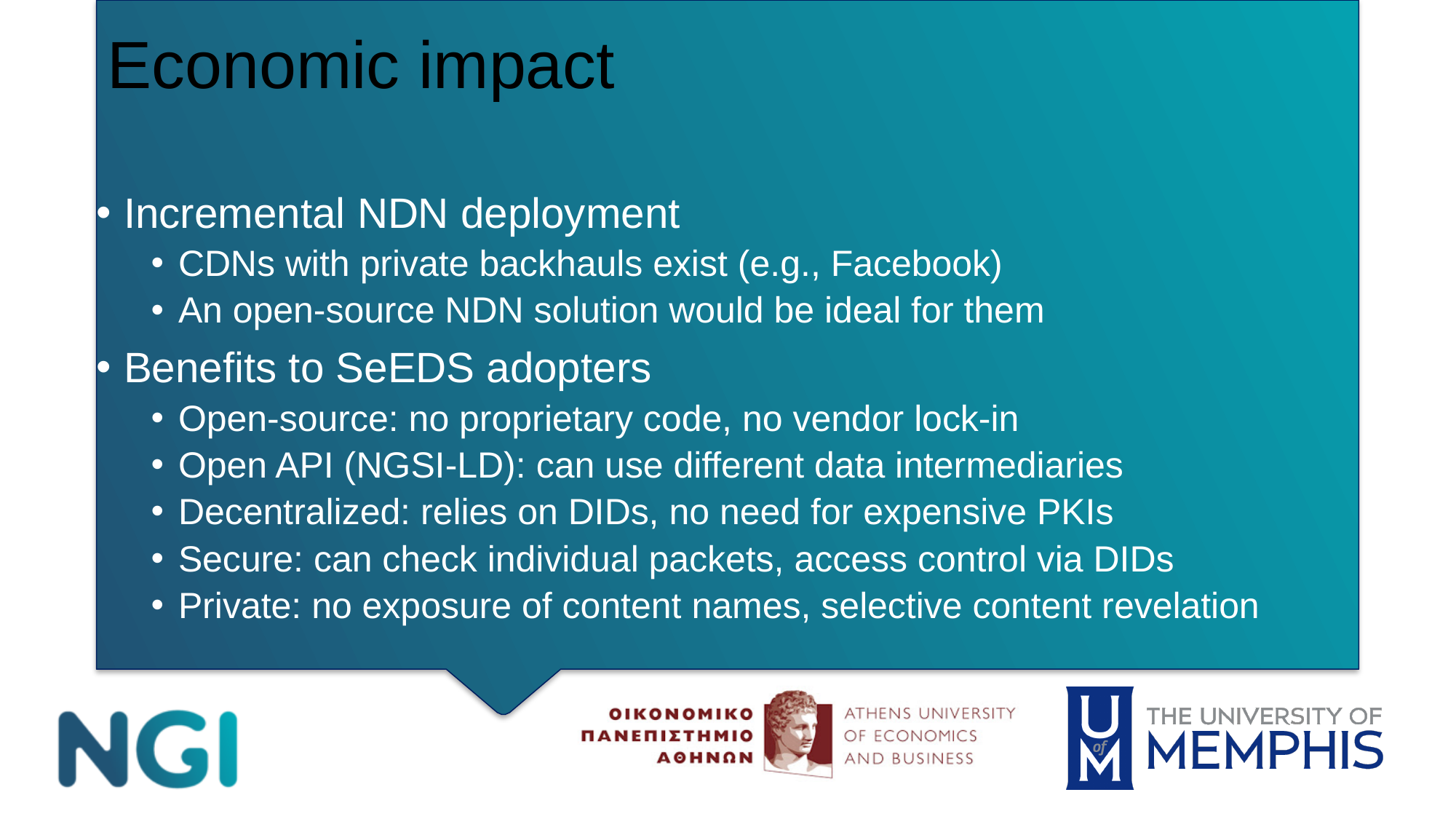

# Economic impact
Incremental NDN deployment
CDNs with private backhauls exist (e.g., Facebook)
An open-source NDN solution would be ideal for them
Benefits to SeEDS adopters
Open-source: no proprietary code, no vendor lock-in
Open API (NGSI-LD): can use different data intermediaries
Decentralized: relies on DIDs, no need for expensive PKIs
Secure: can check individual packets, access control via DIDs
Private: no exposure of content names, selective content revelation